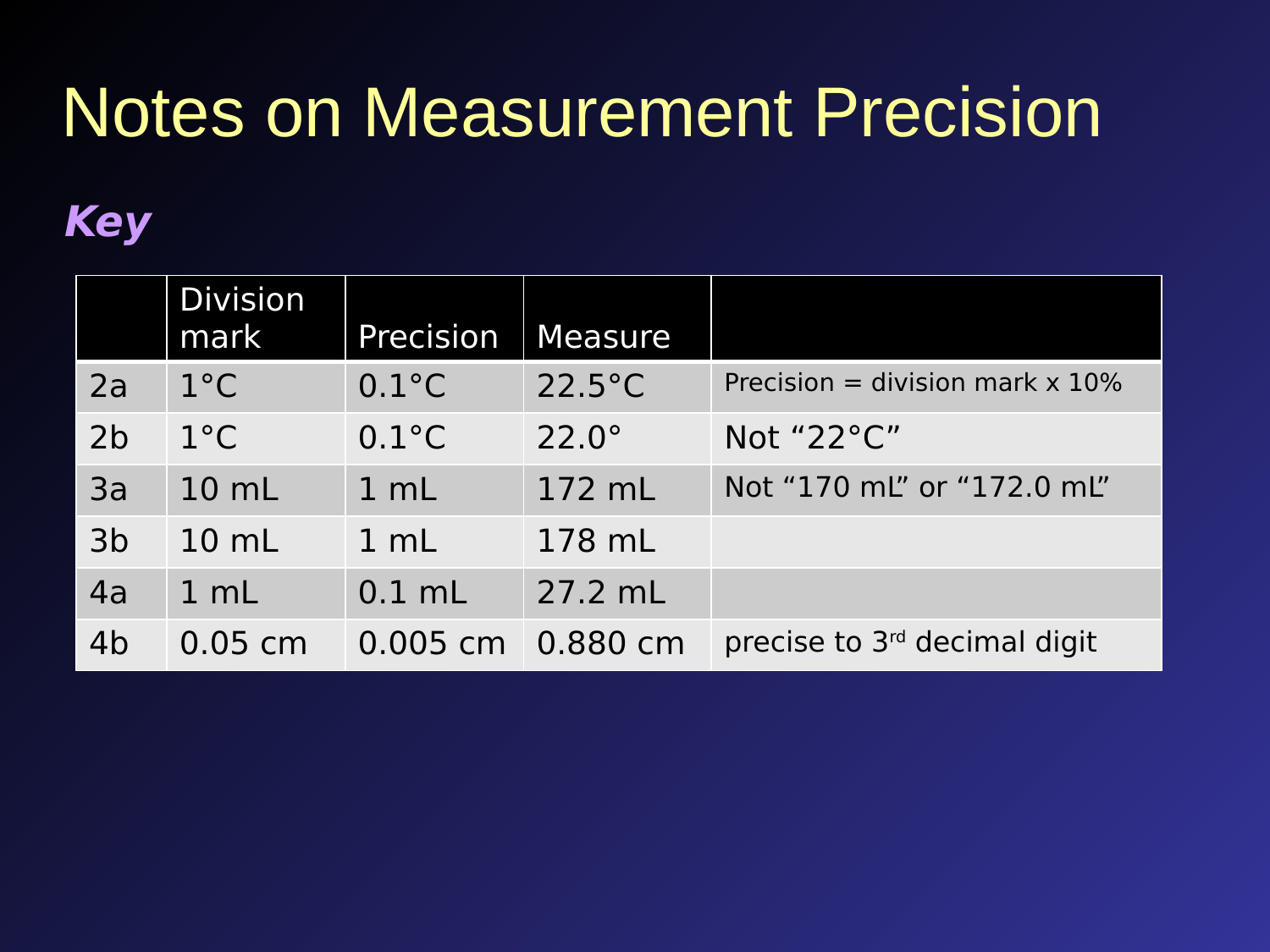

# Notes on Measurement Precision
Key

|  | Division mark | Precision | Measure |  |
| --- | --- | --- | --- | --- |
| 2a | 1°C | 0.1°C | 22.5°C | Precision = division mark x 10% |
| 2b | 1°C | 0.1°C | 22.0° | Not “22°C” |
| 3a | 10 mL | 1 mL | 172 mL | Not “170 mL” or “172.0 mL” |
| 3b | 10 mL | 1 mL | 178 mL |  |
| 4a | 1 mL | 0.1 mL | 27.2 mL |  |
| 4b | 0.05 cm | 0.005 cm | 0.880 cm | precise to 3rd decimal digit |